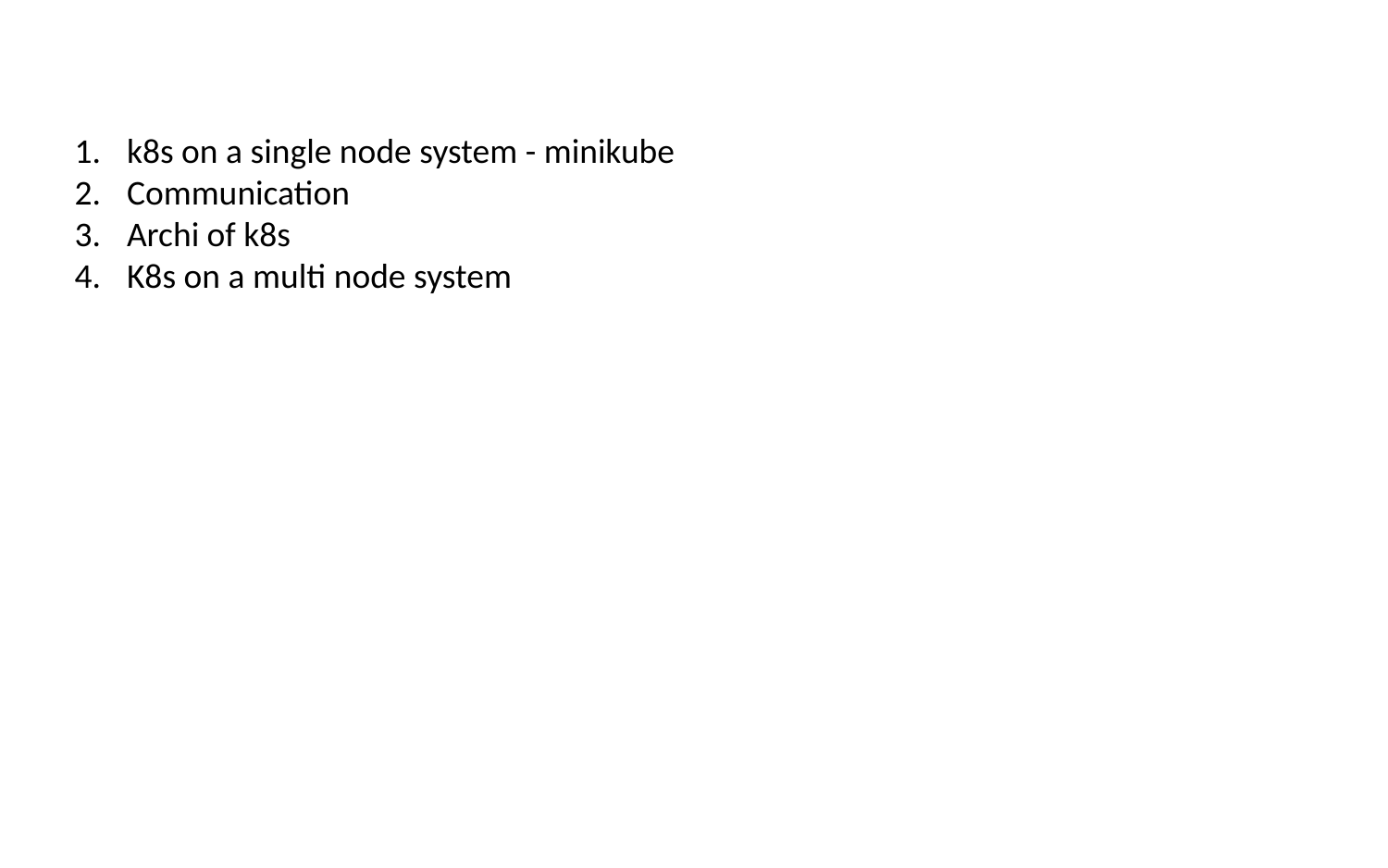

k8s on a single node system - minikube
Communication
Archi of k8s
K8s on a multi node system